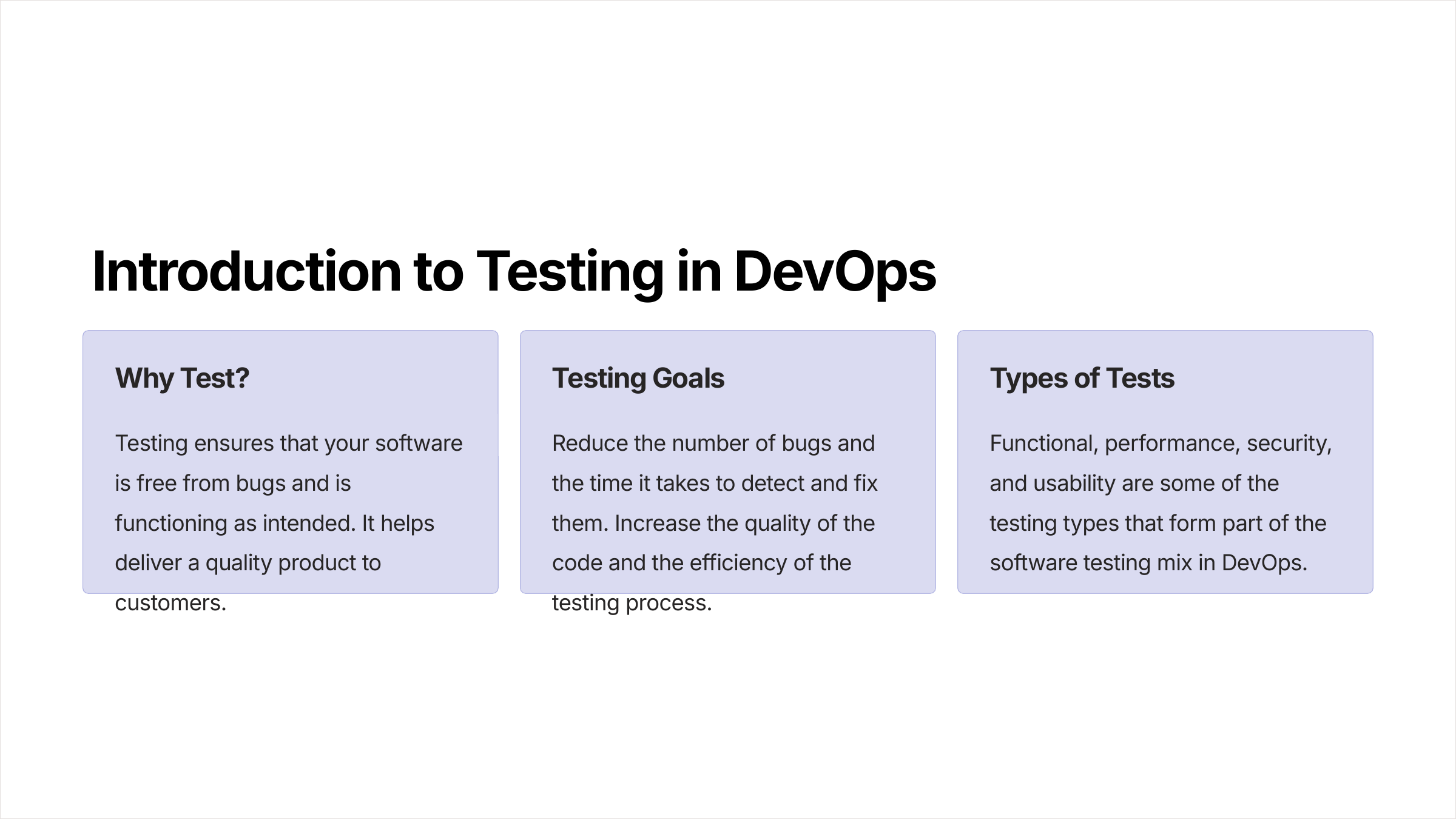

Introduction to Testing in DevOps

Why Test?
Testing Goals
Types of Tests
Testing ensures that your software is free from bugs and is functioning as intended. It helps deliver a quality product to customers.
Reduce the number of bugs and the time it takes to detect and fix them. Increase the quality of the code and the efficiency of the testing process.
Functional, performance, security, and usability are some of the testing types that form part of the software testing mix in DevOps.